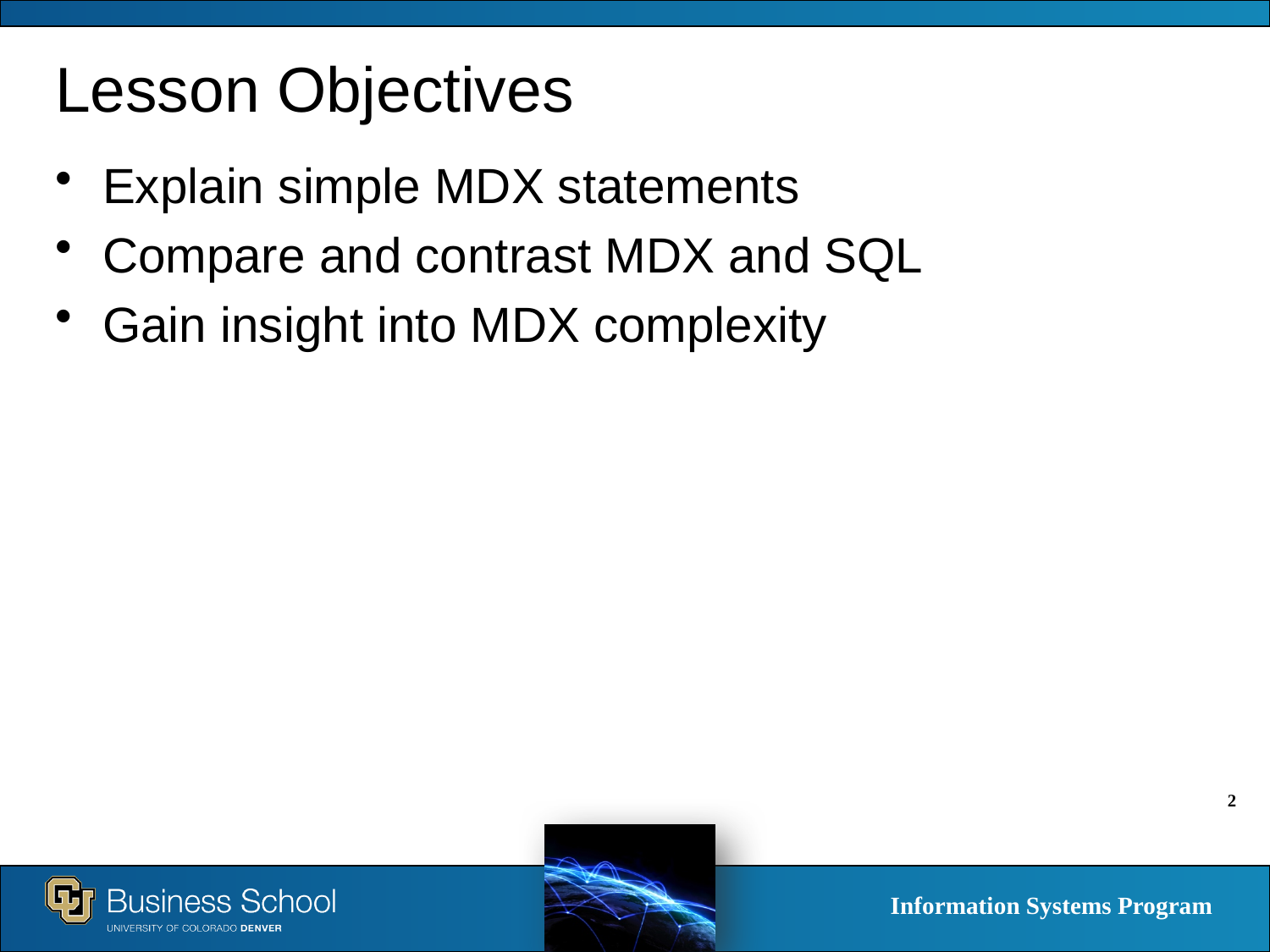

# Lesson Objectives
Explain simple MDX statements
Compare and contrast MDX and SQL
Gain insight into MDX complexity